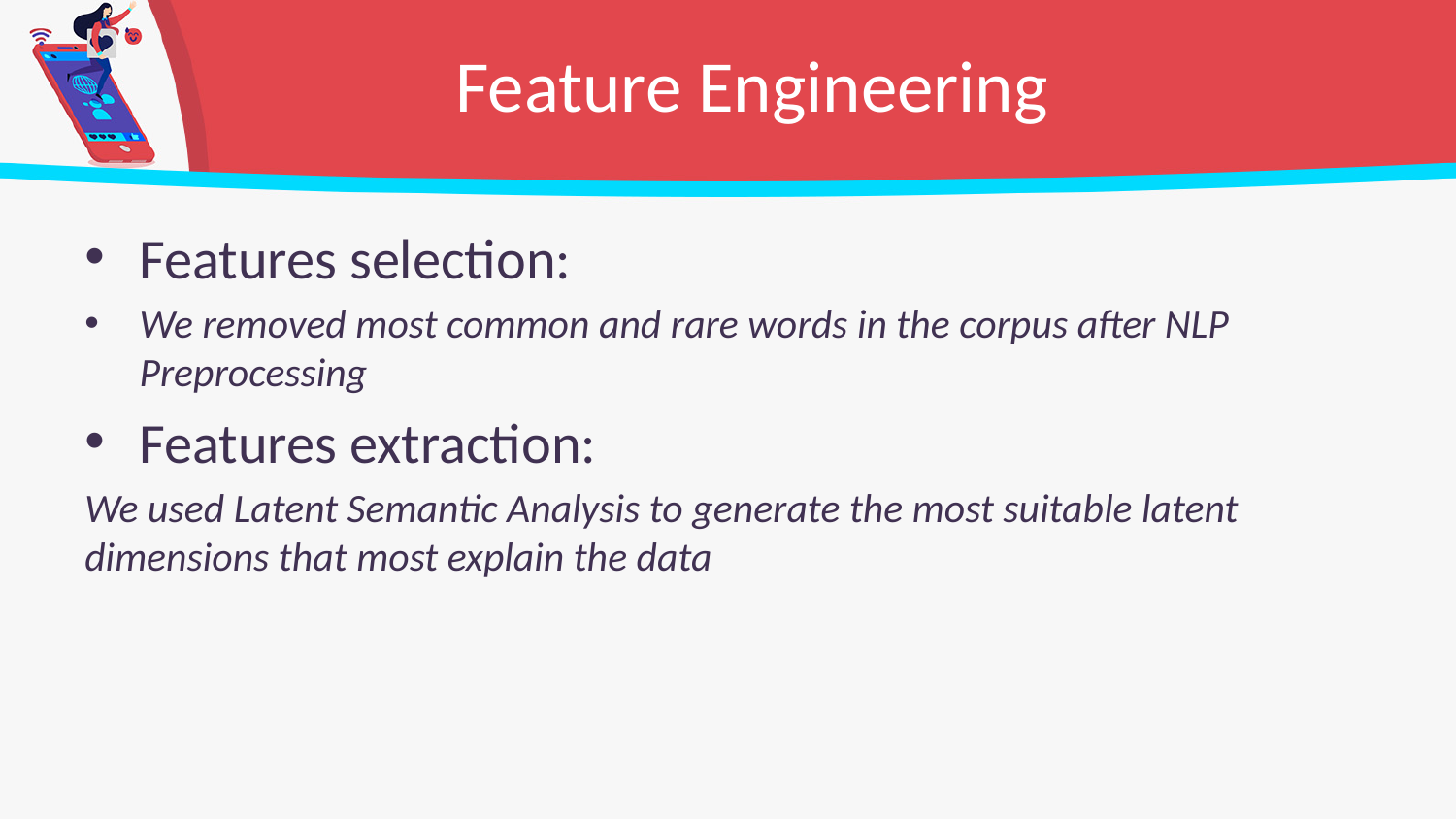

# Feature Engineering
Features selection:
We removed most common and rare words in the corpus after NLP Preprocessing
Features extraction:
We used Latent Semantic Analysis to generate the most suitable latent dimensions that most explain the data